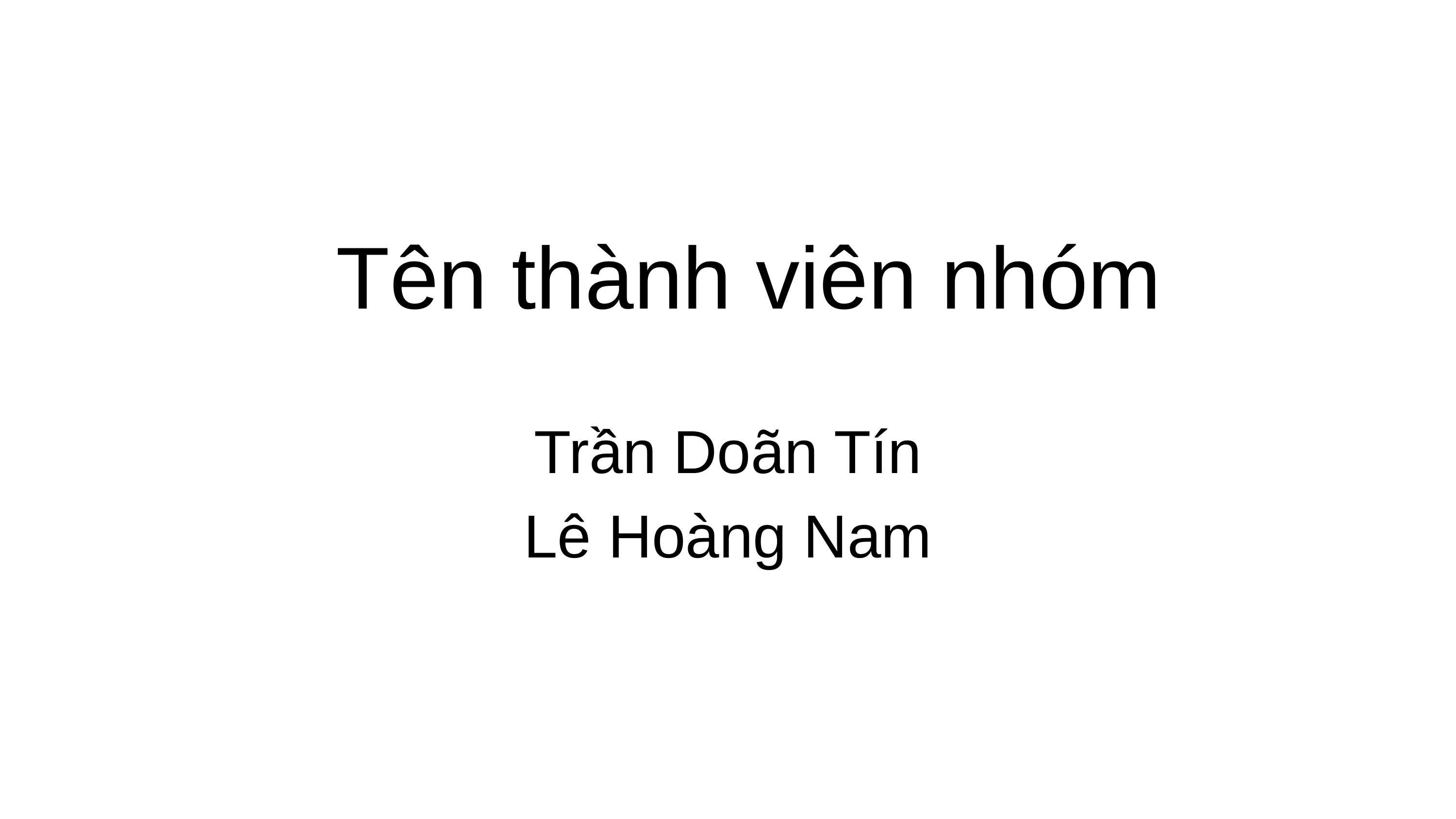

Tên thành viên nhóm
Trần Doãn Tín
Lê Hoàng Nam